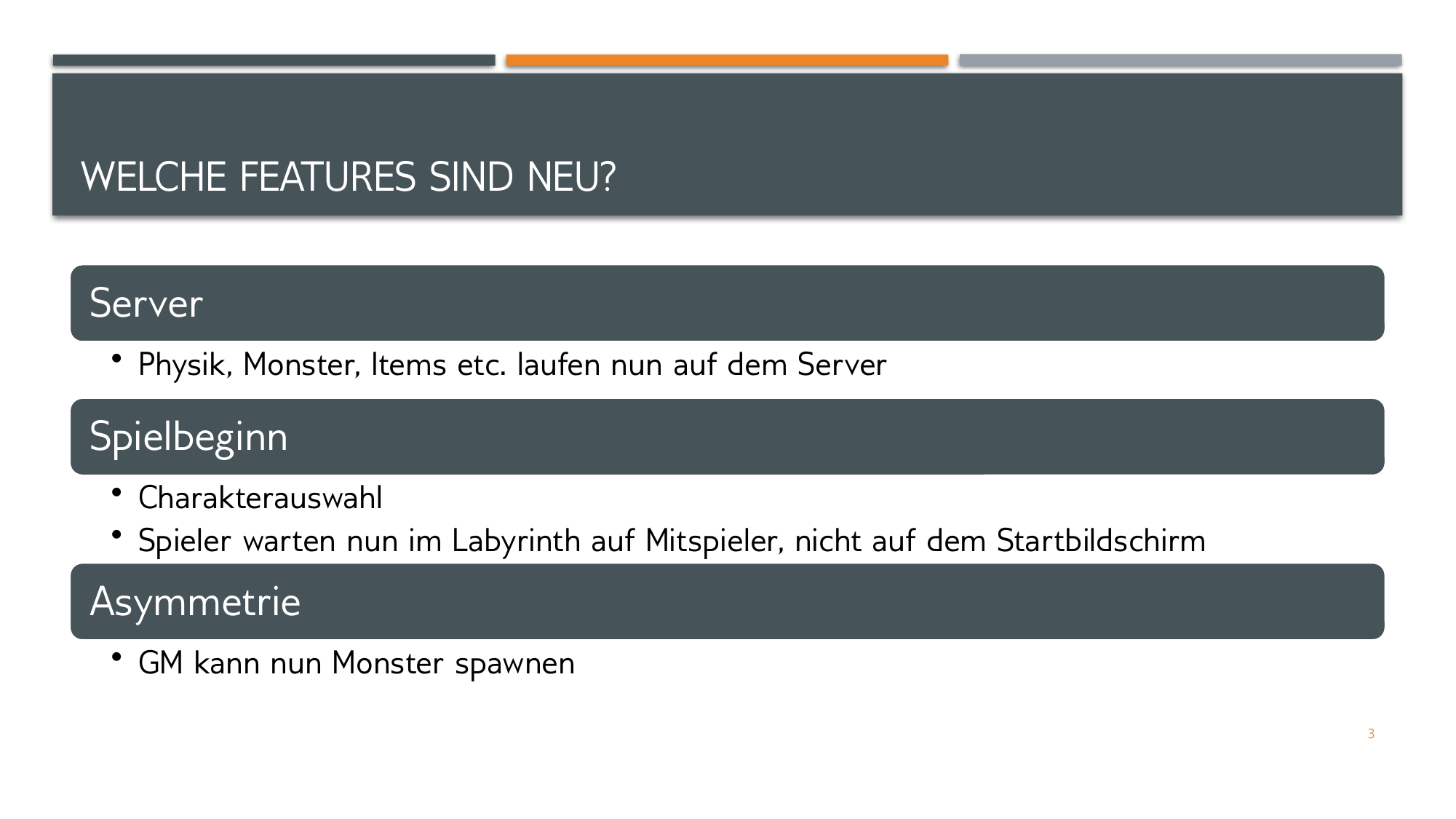

# Welche features sind neu?
Server
Physik, Monster, Items etc. laufen nun auf dem Server
Spielbeginn
Charakterauswahl
Spieler warten nun im Labyrinth auf Mitspieler, nicht auf dem Startbildschirm
Asymmetrie
GM kann nun Monster spawnen
3